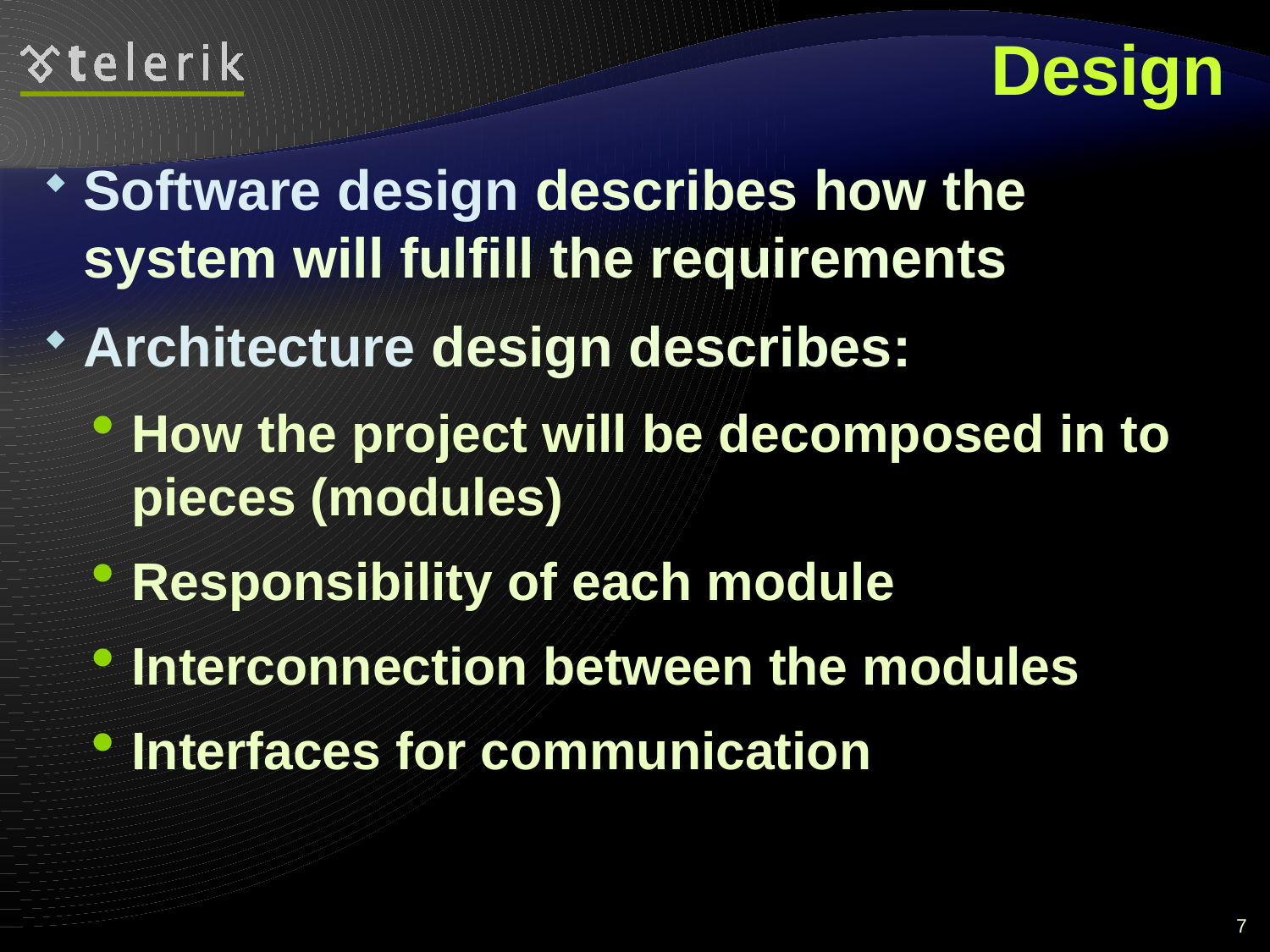

# Design
Software design describes how the system will fulfill the requirements
Architecture design describes:
How the project will be decomposed in to pieces (modules)
Responsibility of each module
Interconnection between the modules
Interfaces for communication
7